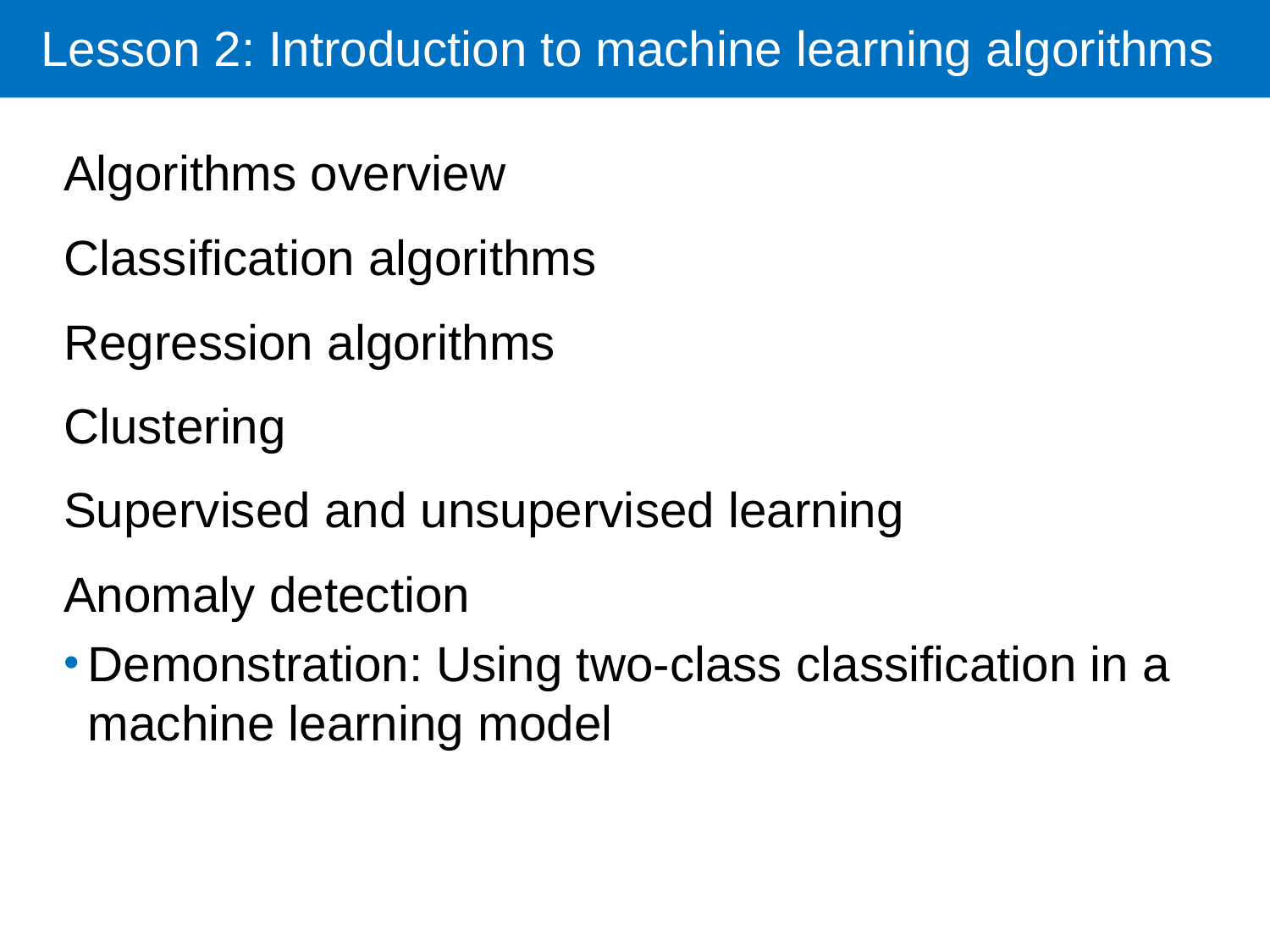

# Lesson 2: Introduction to machine learning algorithms
Algorithms overview
Classification algorithms
Regression algorithms
Clustering
Supervised and unsupervised learning
Anomaly detection
Demonstration: Using two-class classification in a machine learning model